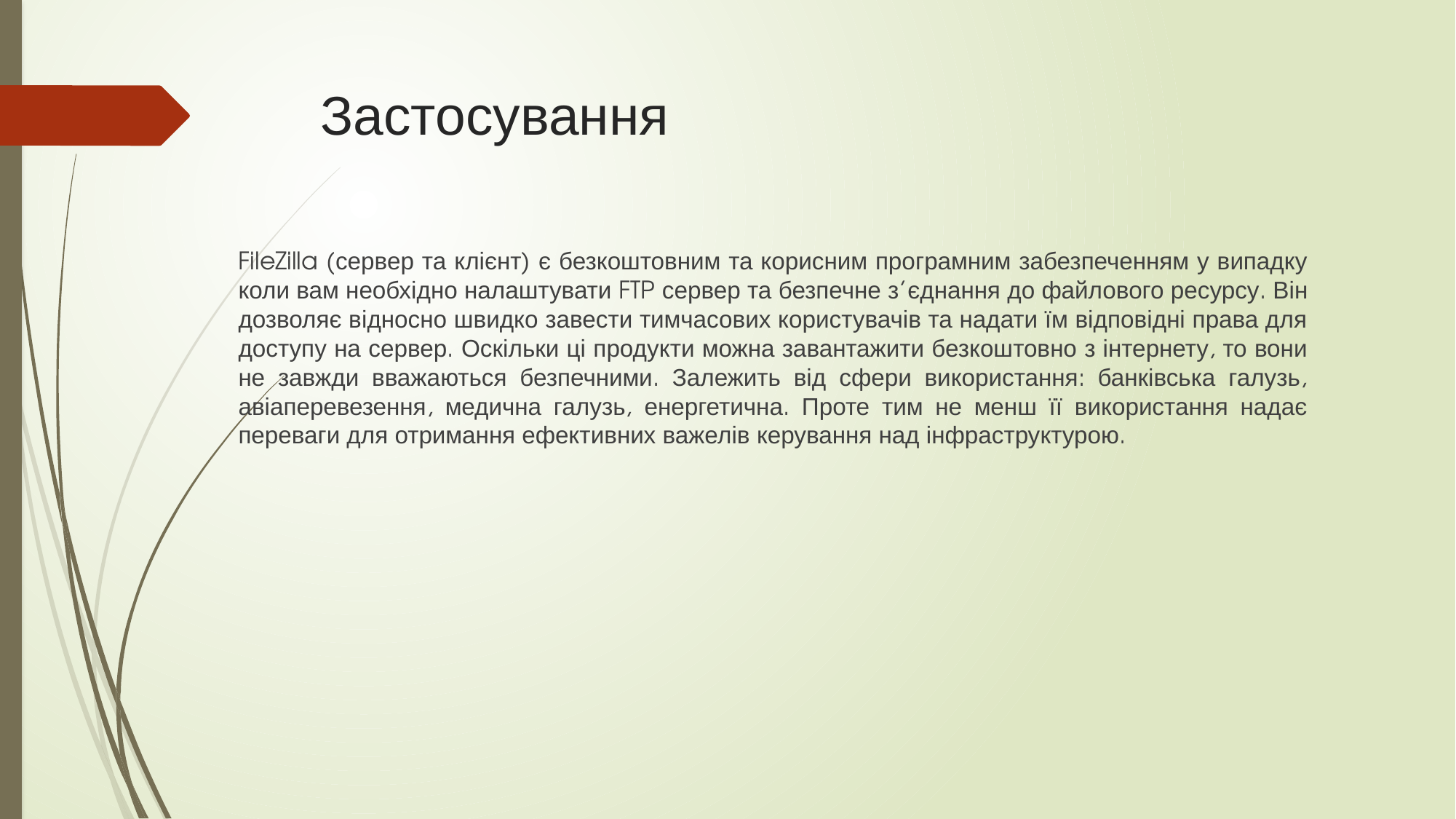

# Застосування
FileZilla (сервер та клієнт) є безкоштовним та корисним програмним забезпеченням у випадку коли вам необхідно налаштувати FTP сервер та безпечне з’єднання до файлового ресурсу. Він дозволяє відносно швидко завести тимчасових користувачів та надати їм відповідні права для доступу на сервер. Оскільки ці продукти можна завантажити безкоштовно з інтернету, то вони не завжди вважаються безпечними. Залежить від сфери використання: банківська галузь, авіаперевезення, медична галузь, енергетична. Проте тим не менш її використання надає переваги для отримання ефективних важелів керування над інфраструктурою.